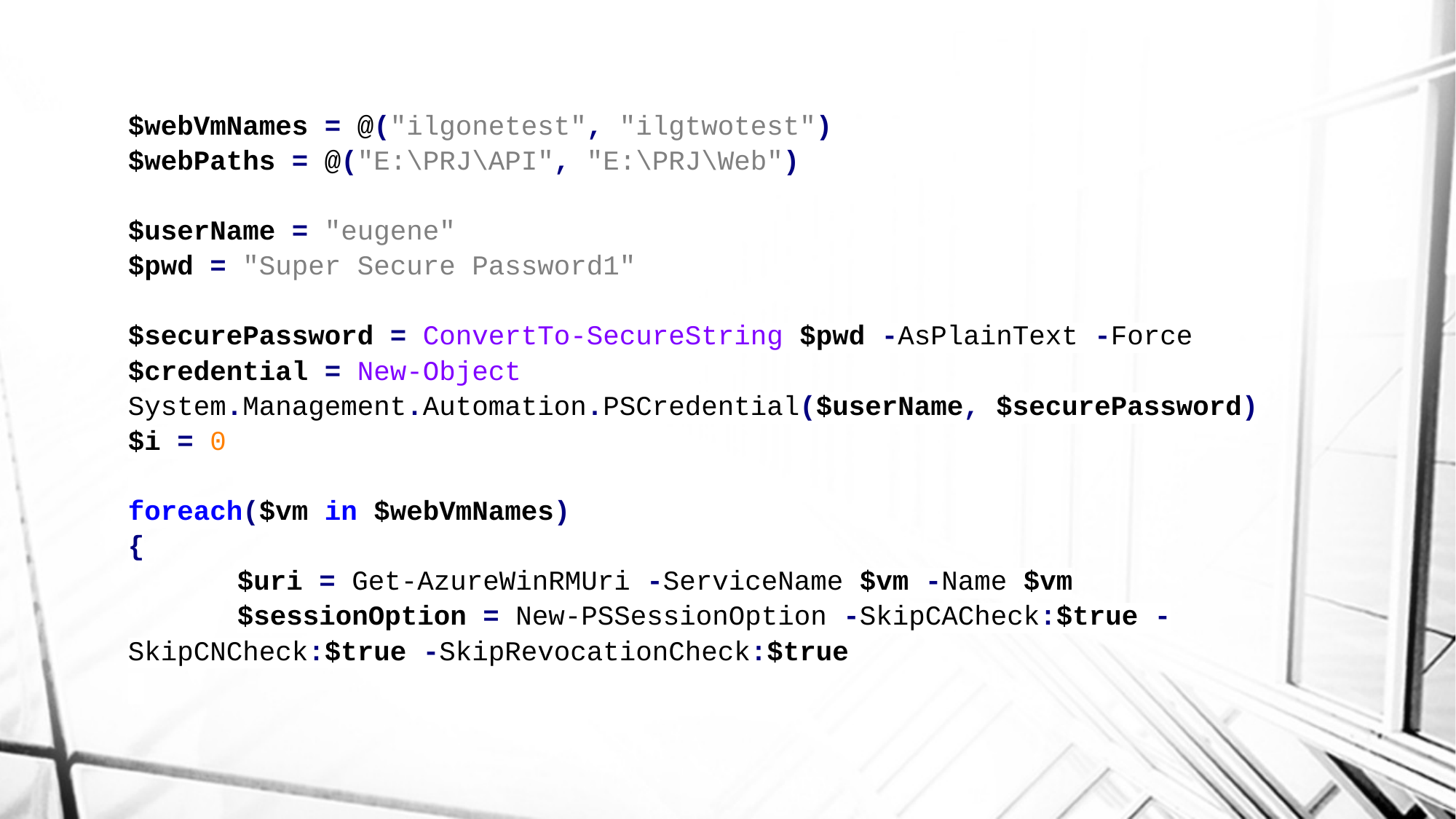

$webVmNames = @("ilgonetest", "ilgtwotest")
$webPaths = @("E:\PRJ\API", "E:\PRJ\Web")

$userName = "eugene"
$pwd = "Super Secure Password1"

$securePassword = ConvertTo-SecureString $pwd -AsPlainText -Force
$credential = New-Object System.Management.Automation.PSCredential($userName, $securePassword)
$i = 0

foreach($vm in $webVmNames)
{
	$uri = Get-AzureWinRMUri -ServiceName $vm -Name $vm
	$sessionOption = New-PSSessionOption -SkipCACheck:$true -SkipCNCheck:$true -SkipRevocationCheck:$true